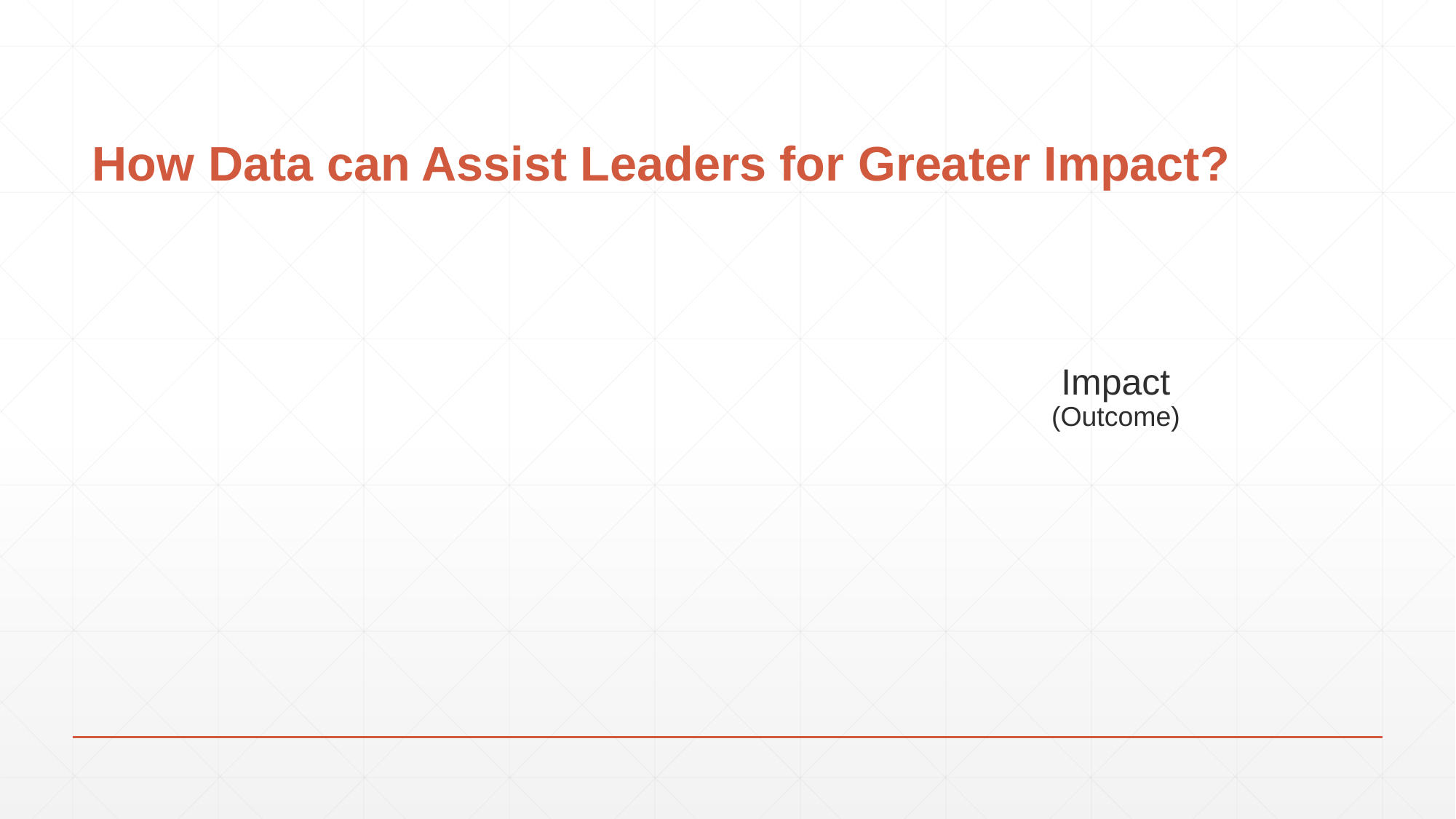

# How Data can Assist Leaders for Greater Impact?
Impact
(Outcome)